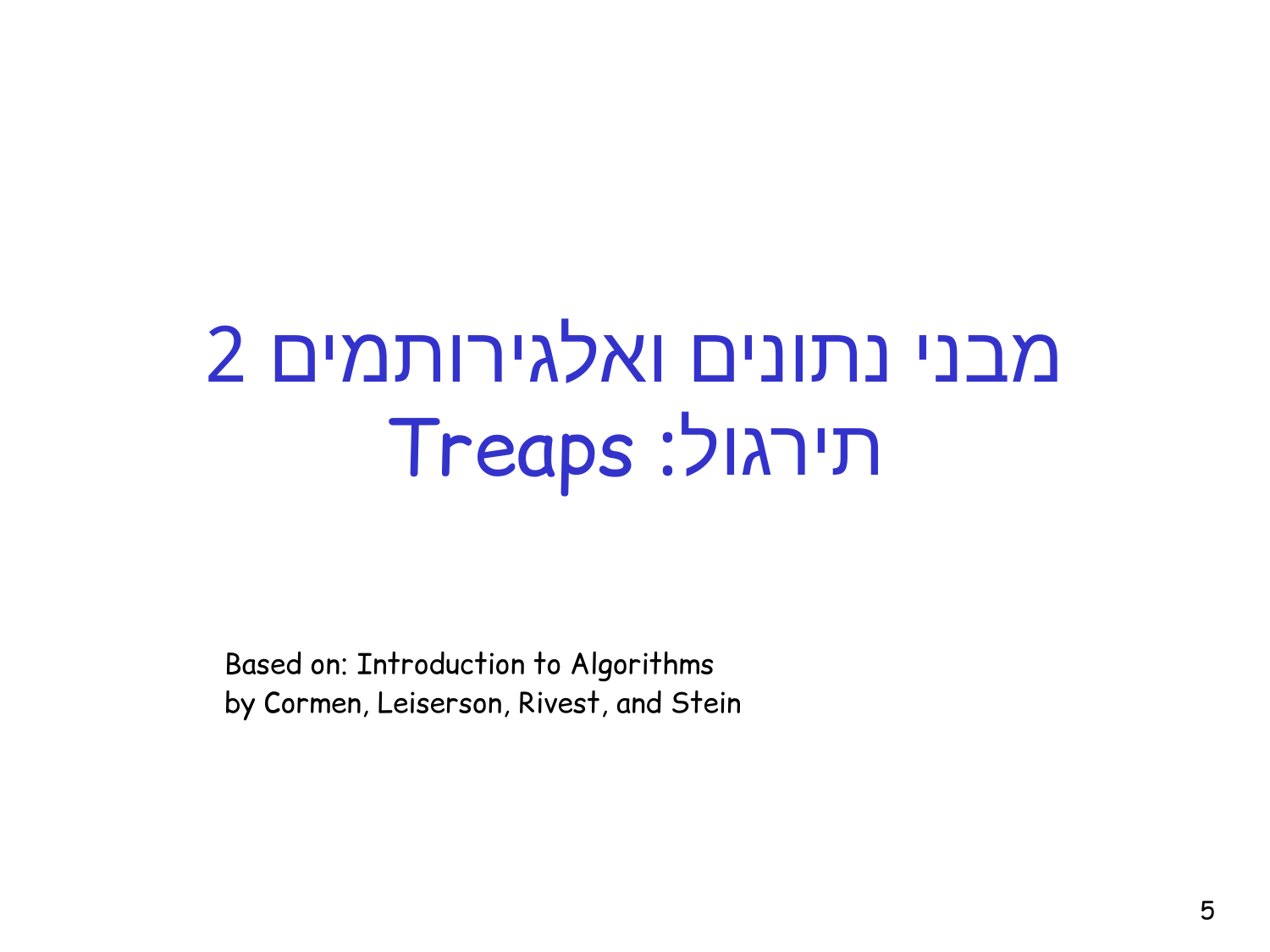

# מבני נתונים ואלגירותמים 2 תירגול: Treaps

Based on: Introduction to Algorithms
by Cormen, Leiserson, Rivest, and Stein
5